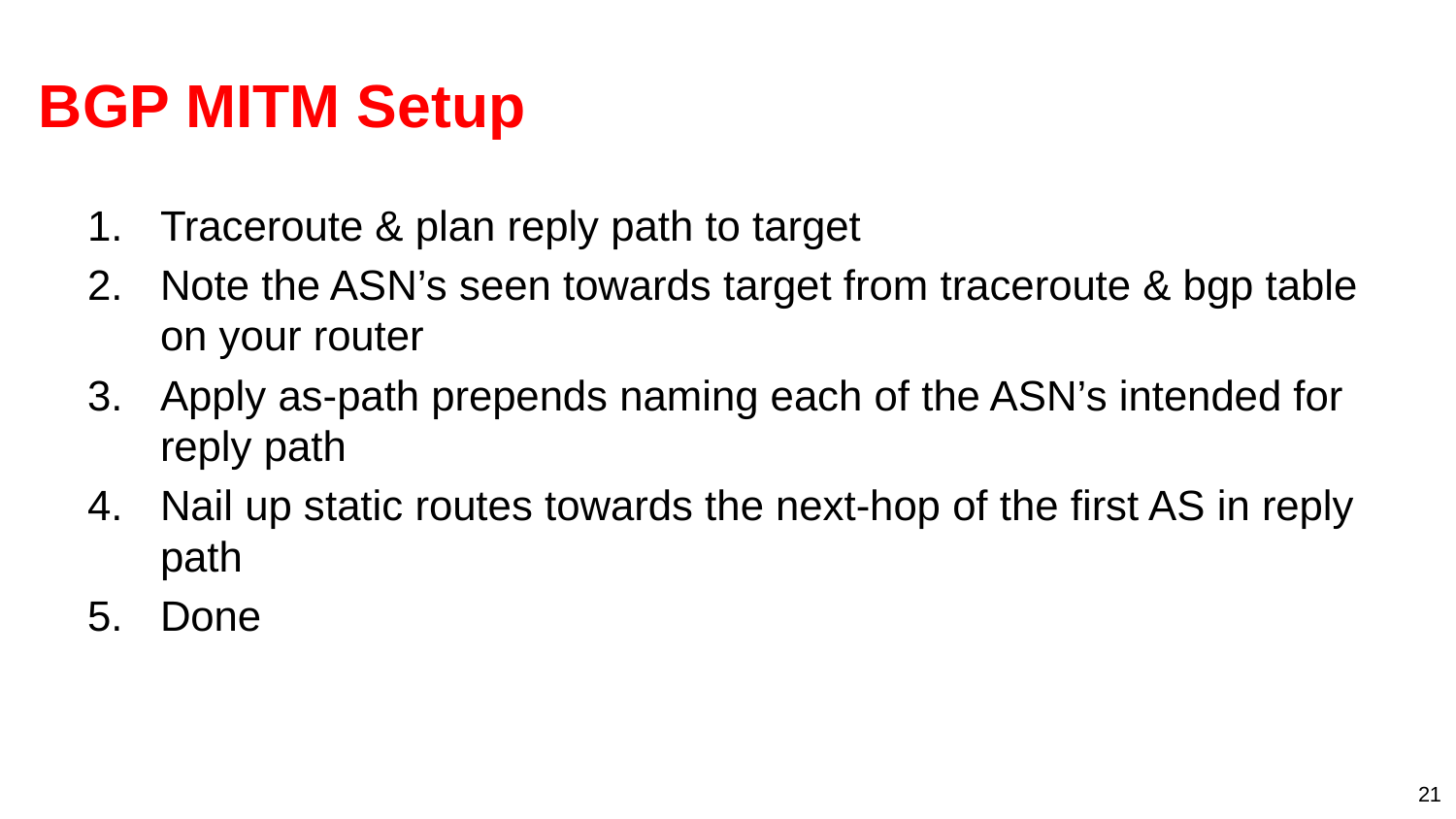

# BGP MITM Setup
Traceroute & plan reply path to target
Note the ASN’s seen towards target from traceroute & bgp table on your router
Apply as-path prepends naming each of the ASN’s intended for reply path
Nail up static routes towards the next-hop of the first AS in reply path
Done
21